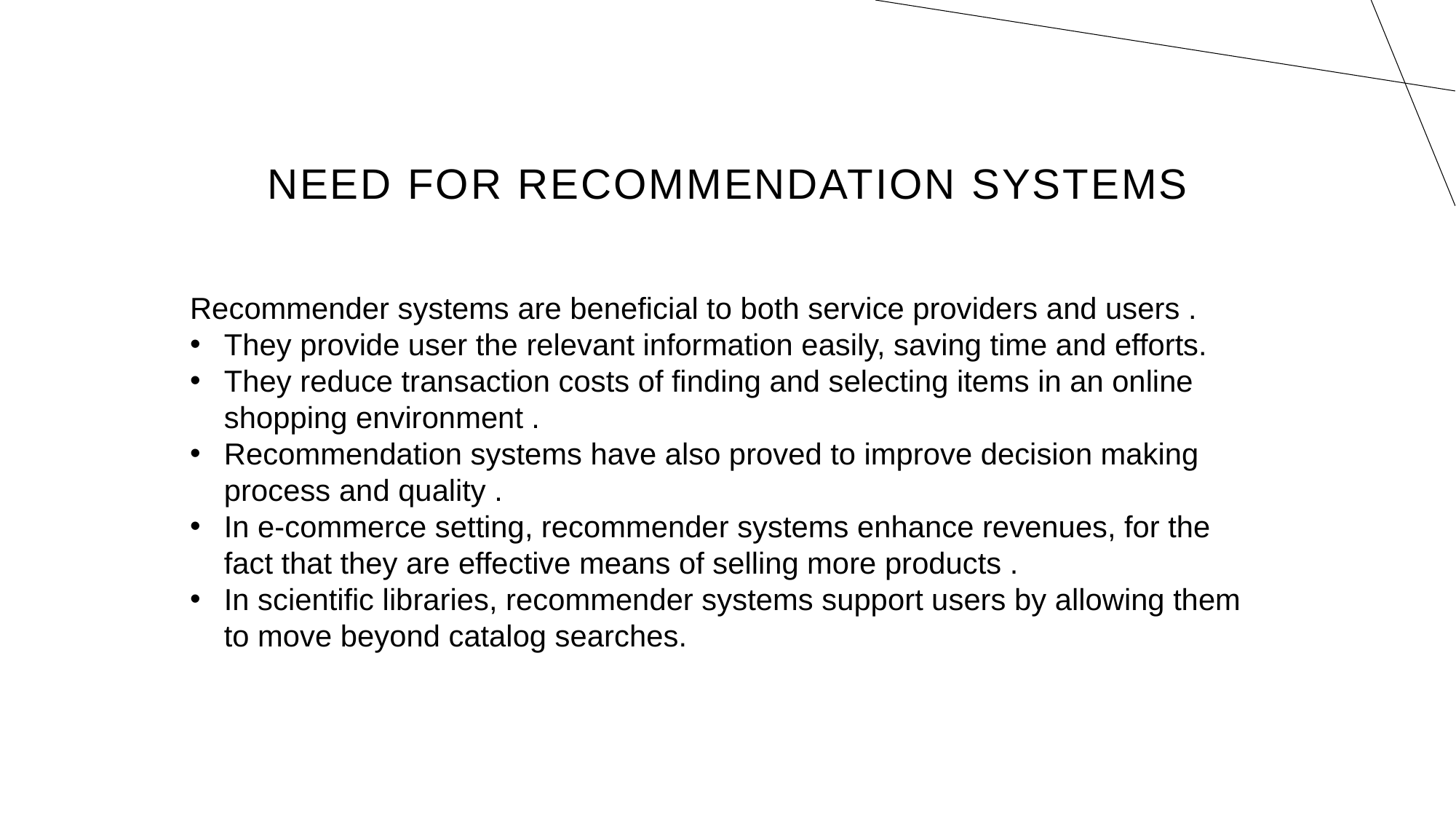

# Need for Recommendation Systems
Recommender systems are beneficial to both service providers and users .
They provide user the relevant information easily, saving time and efforts.
They reduce transaction costs of finding and selecting items in an online shopping environment .
Recommendation systems have also proved to improve decision making process and quality .
In e-commerce setting, recommender systems enhance revenues, for the fact that they are effective means of selling more products .
In scientific libraries, recommender systems support users by allowing them to move beyond catalog searches.